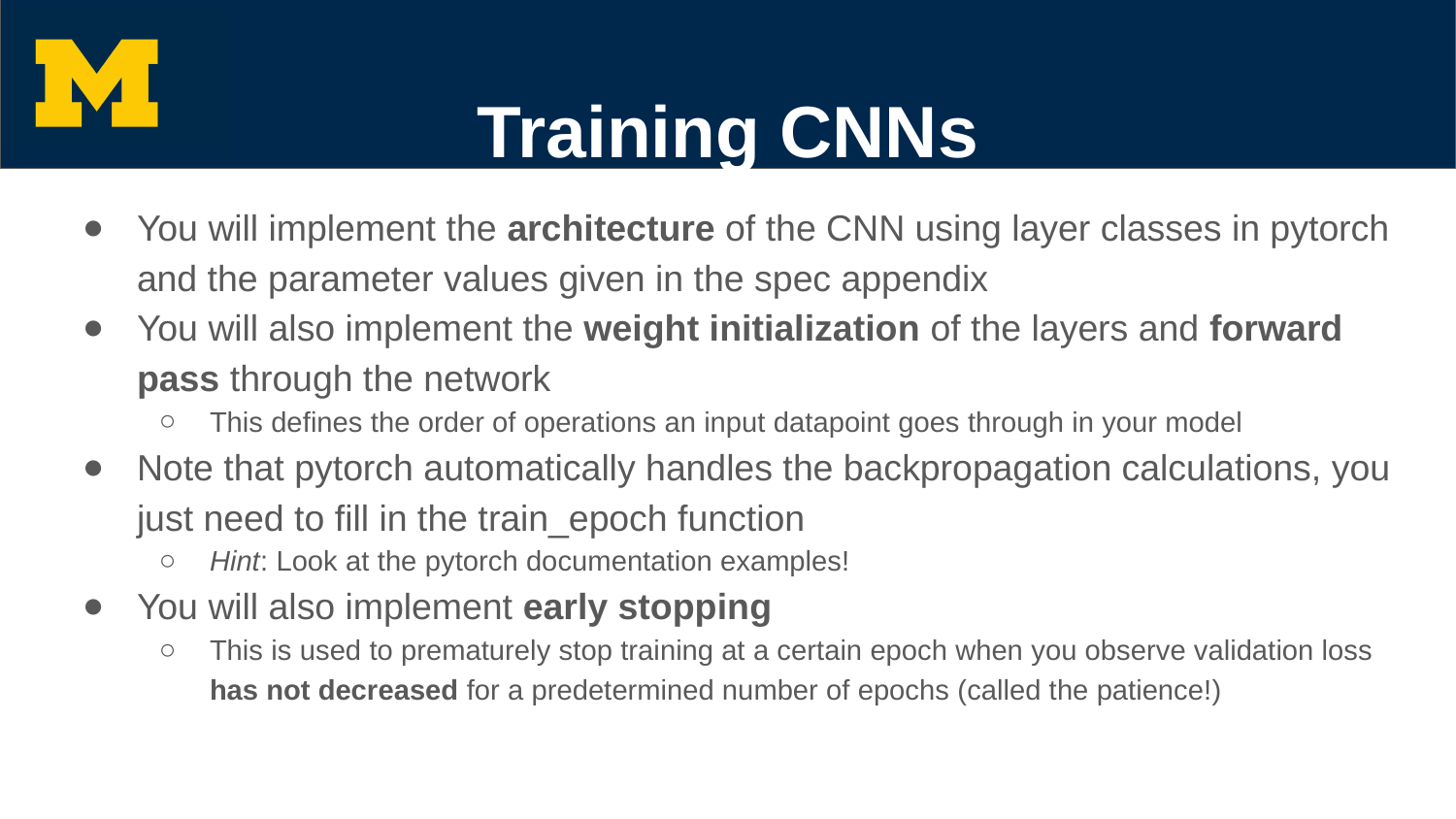

# Training CNNs
You will implement the architecture of the CNN using layer classes in pytorch and the parameter values given in the spec appendix
You will also implement the weight initialization of the layers and forward pass through the network
This defines the order of operations an input datapoint goes through in your model
Note that pytorch automatically handles the backpropagation calculations, you just need to fill in the train_epoch function
Hint: Look at the pytorch documentation examples!
You will also implement early stopping
This is used to prematurely stop training at a certain epoch when you observe validation loss has not decreased for a predetermined number of epochs (called the patience!)